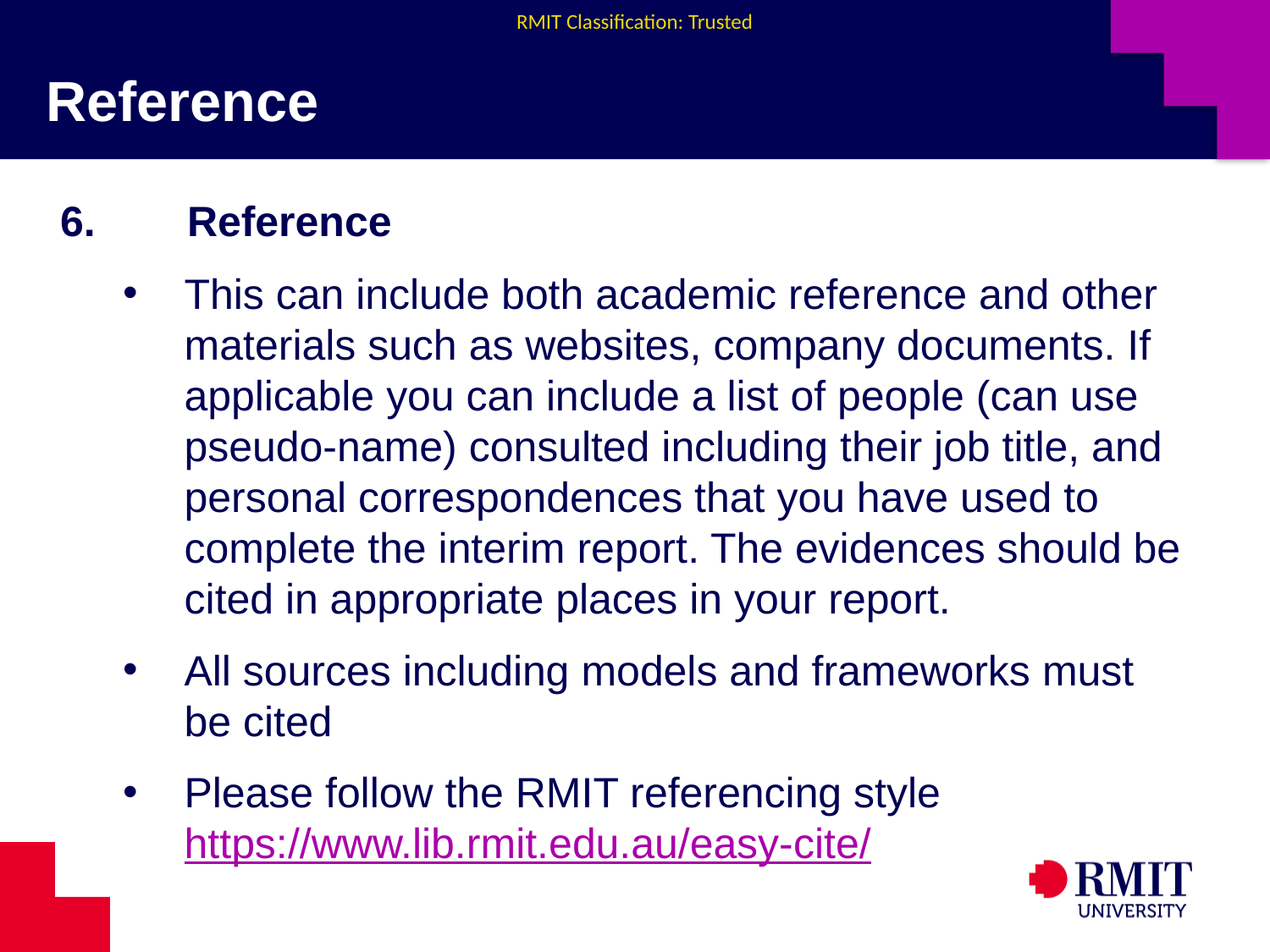

# Reference
6.	Reference
This can include both academic reference and other materials such as websites, company documents. If applicable you can include a list of people (can use pseudo-name) consulted including their job title, and personal correspondences that you have used to complete the interim report. The evidences should be cited in appropriate places in your report.
All sources including models and frameworks must be cited
Please follow the RMIT referencing style https://www.lib.rmit.edu.au/easy-cite/